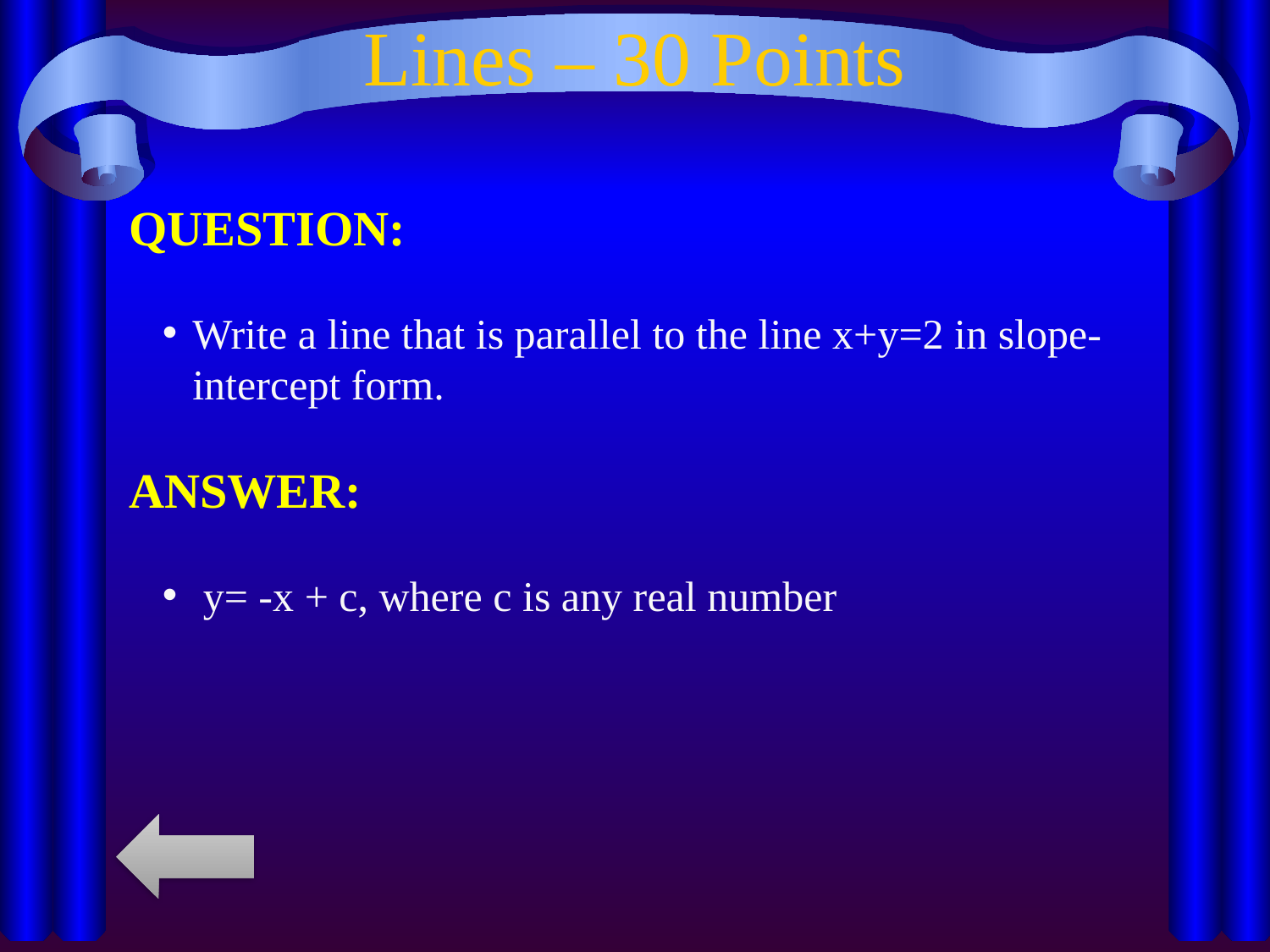

# Lines – 30 Points
QUESTION:

Write a line that is parallel to the line x+y=2 in slope-intercept form.

ANSWER:

 y= -x + c, where c is any real number